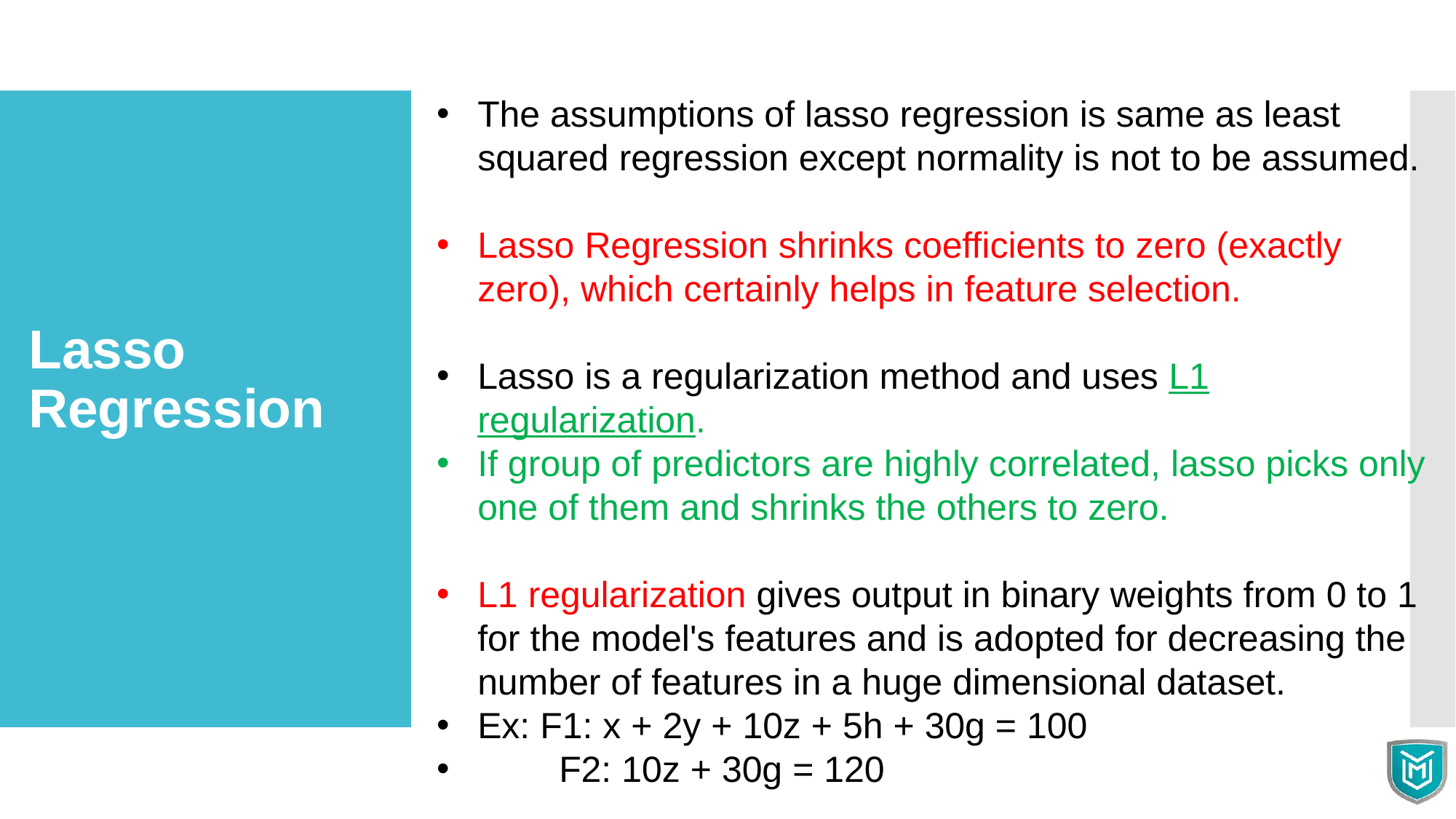

The assumptions of lasso regression is same as least squared regression except normality is not to be assumed.

Lasso Regression shrinks coefficients to zero (exactly zero), which certainly helps in feature selection.

Lasso is a regularization method and uses L1 regularization.
If group of predictors are highly correlated, lasso picks only one of them and shrinks the others to zero.

L1 regularization gives output in binary weights from 0 to 1 for the model's features and is adopted for decreasing the number of features in a huge dimensional dataset.
Ex: F1: x + 2y + 10z + 5h + 30g = 100
        F2: 10z + 30g = 120
Lasso Regression